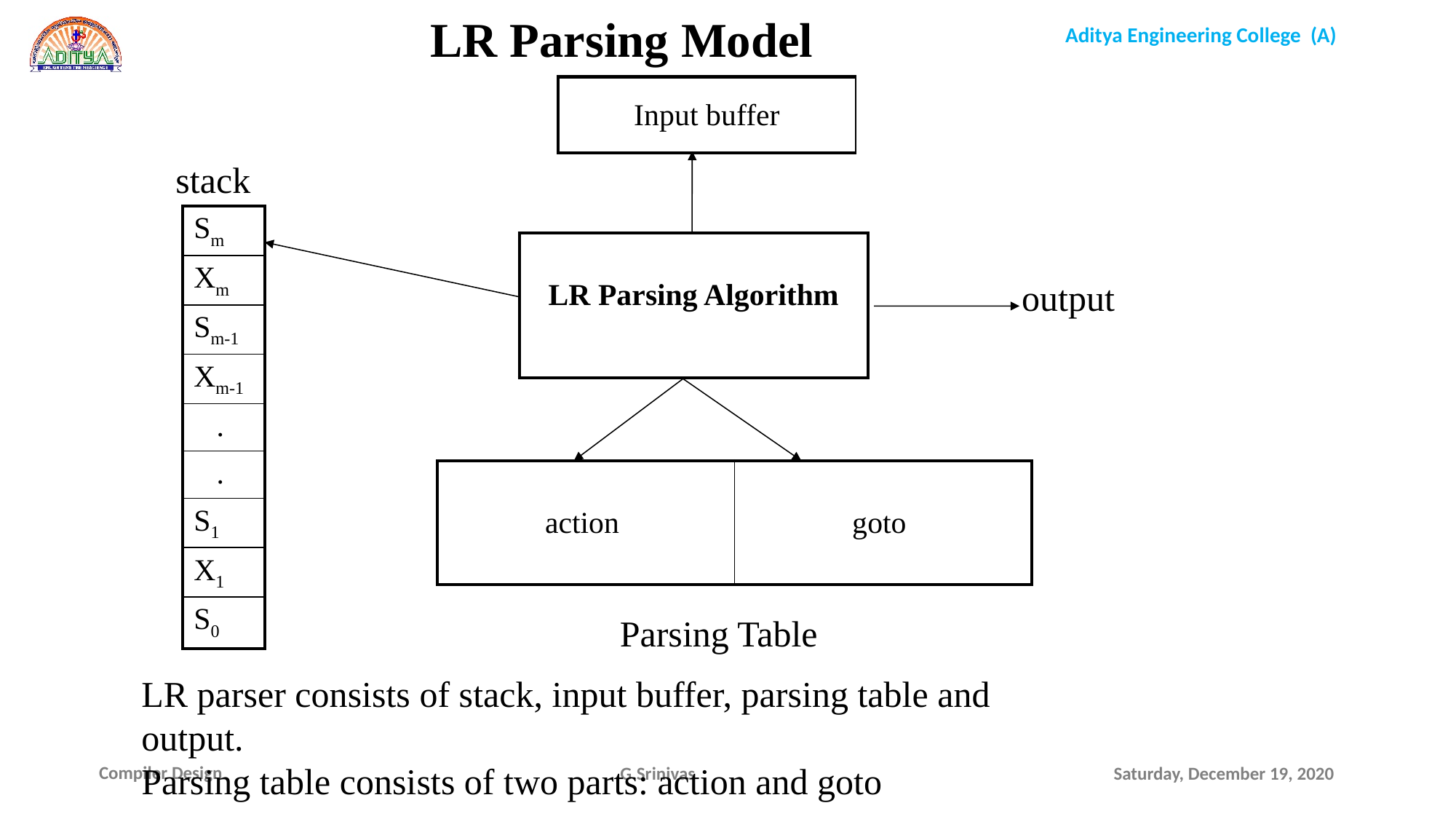

LR Parsing Model
| Input buffer |
| --- |

stack
| Sm |
| --- |
| Xm |
| Sm-1 |
| Xm-1 |
| . |
| . |
| S1 |
| X1 |
| S0 |
| LR Parsing Algorithm |
| --- |

output

| action | goto |
| --- | --- |
Parsing Table
LR parser consists of stack, input buffer, parsing table and output.
Parsing table consists of two parts: action and goto
G.Srinivas
Saturday, December 19, 2020